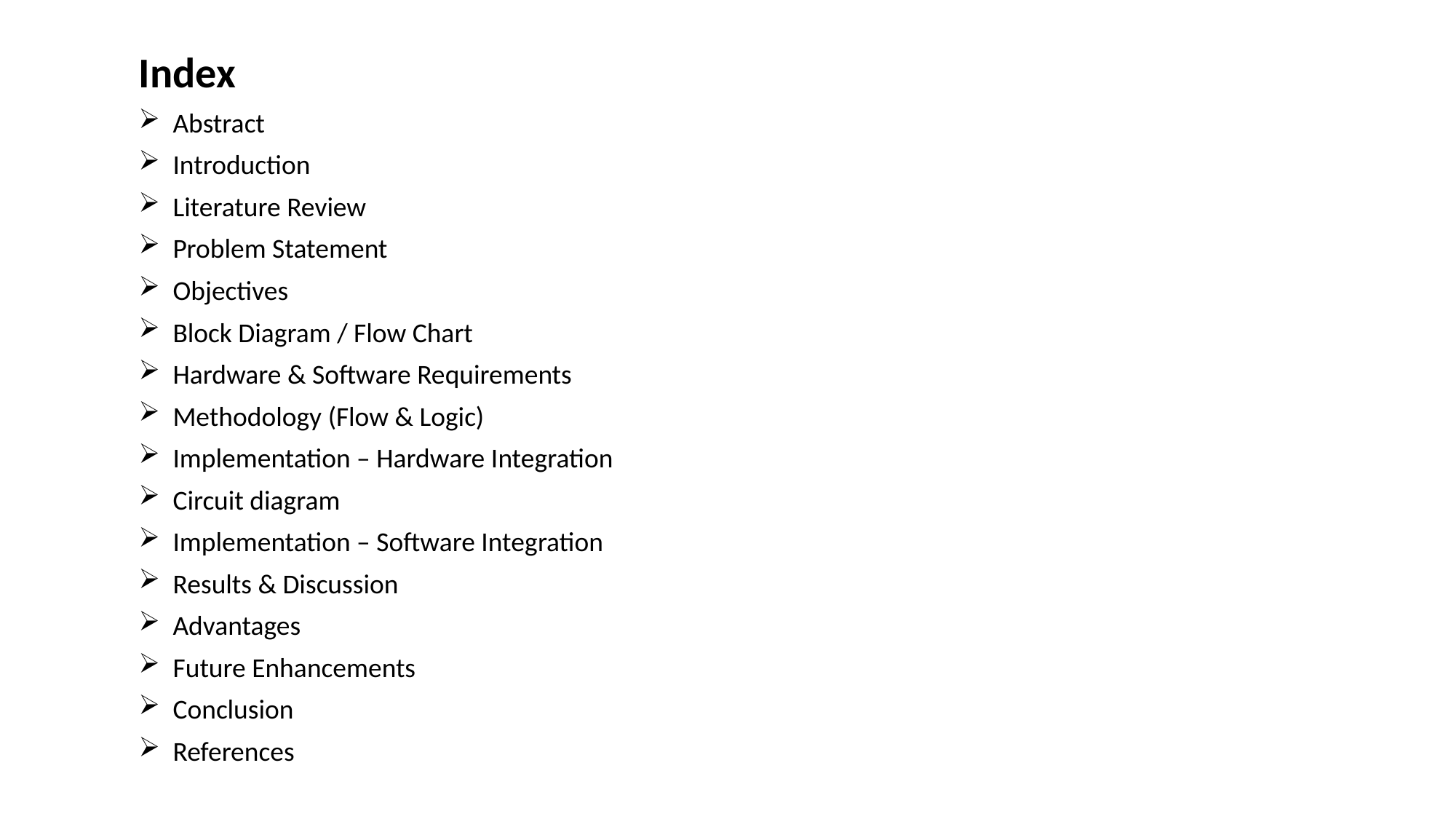

Index
Abstract
Introduction
Literature Review
Problem Statement
Objectives
Block Diagram / Flow Chart
Hardware & Software Requirements
Methodology (Flow & Logic)
Implementation – Hardware Integration
Circuit diagram
Implementation – Software Integration
Results & Discussion
Advantages
Future Enhancements
Conclusion
References